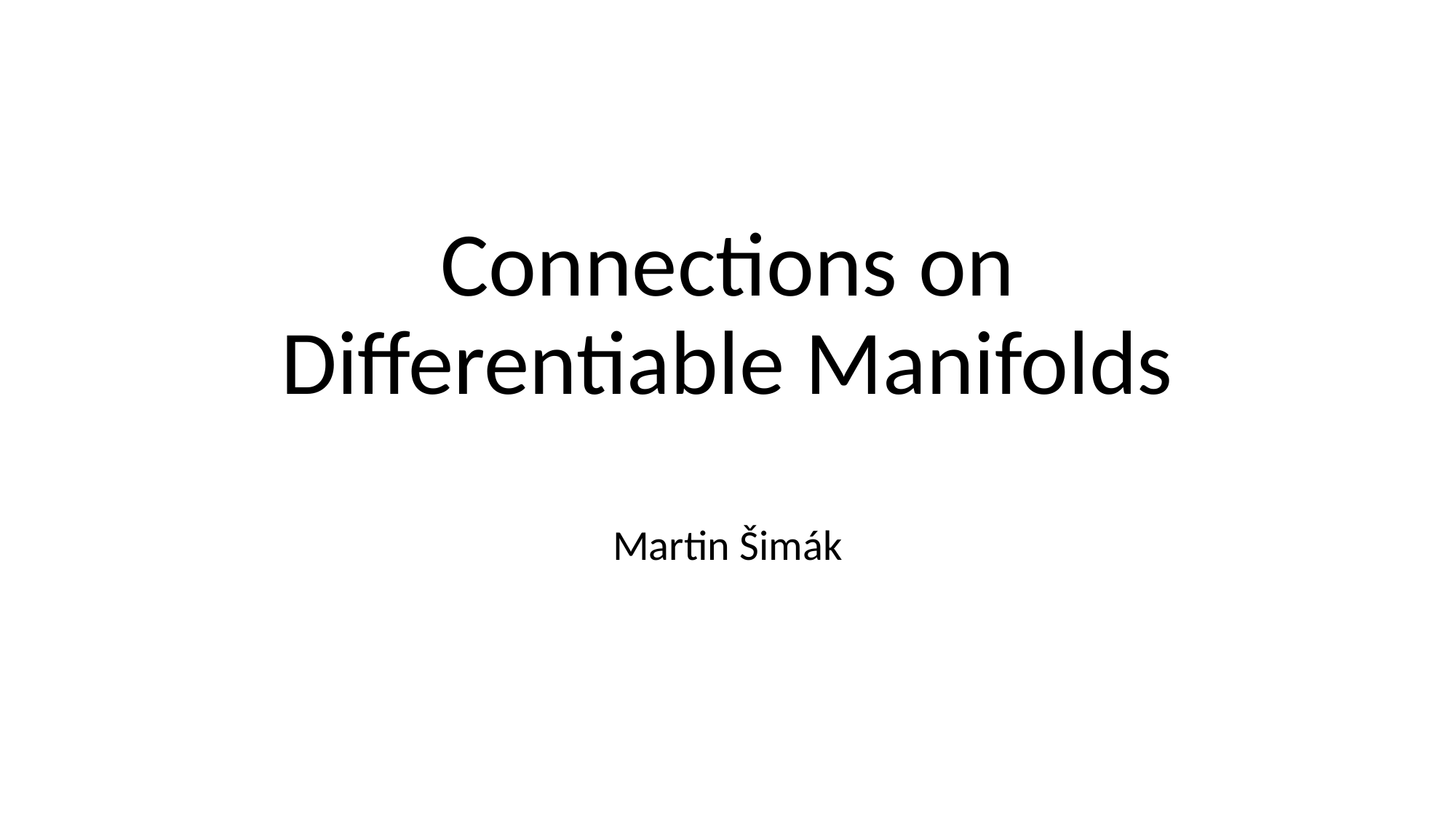

# Connections on Differentiable Manifolds
Martin Šimák